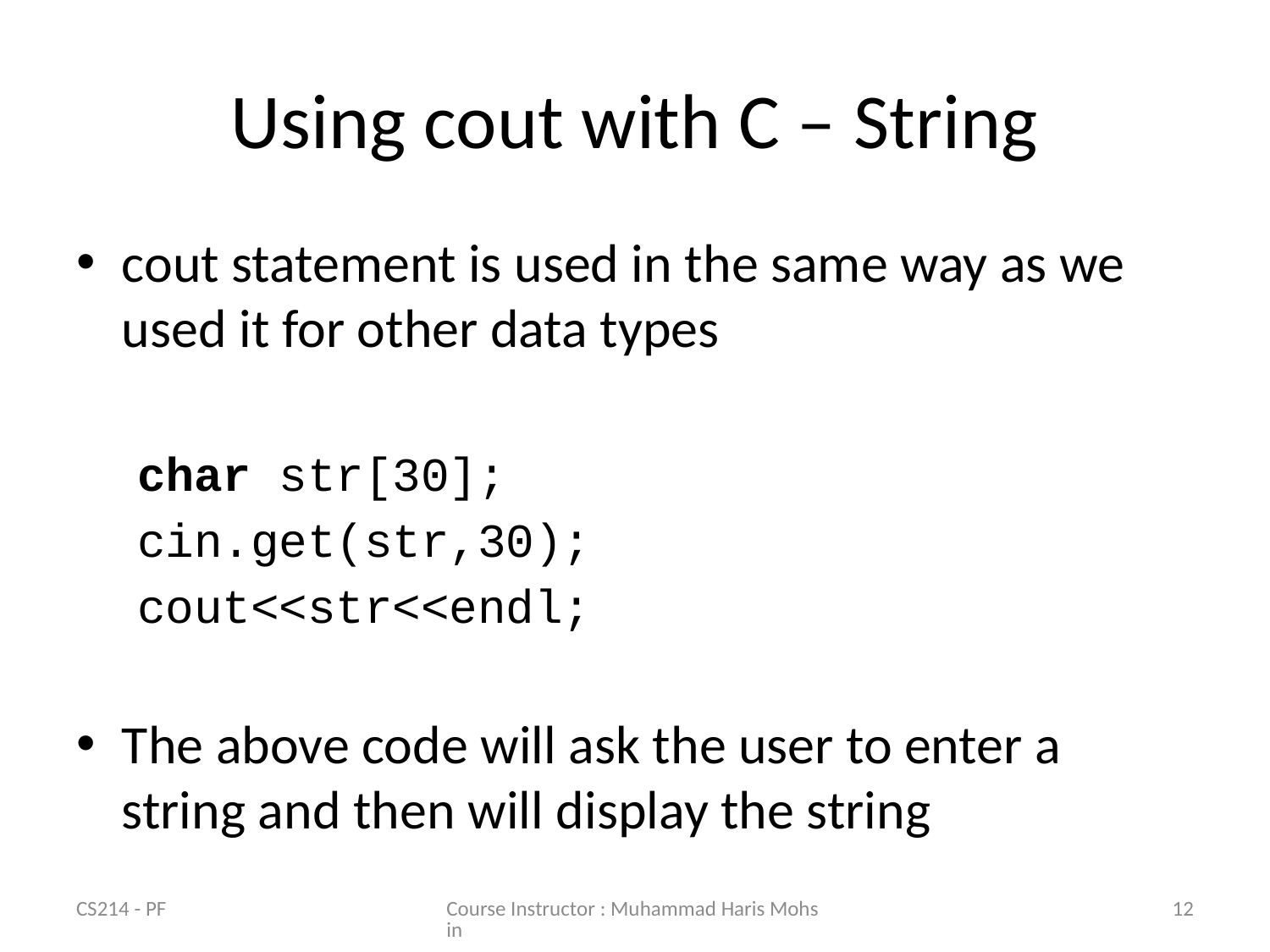

# Using cout with C – String
cout statement is used in the same way as we used it for other data types

char str[30];
cin.get(str,30);
cout<<str<<endl;

The above code will ask the user to enter a string and then will display the string
CS214 - PF
Course Instructor : Muhammad Haris Mohsin
12